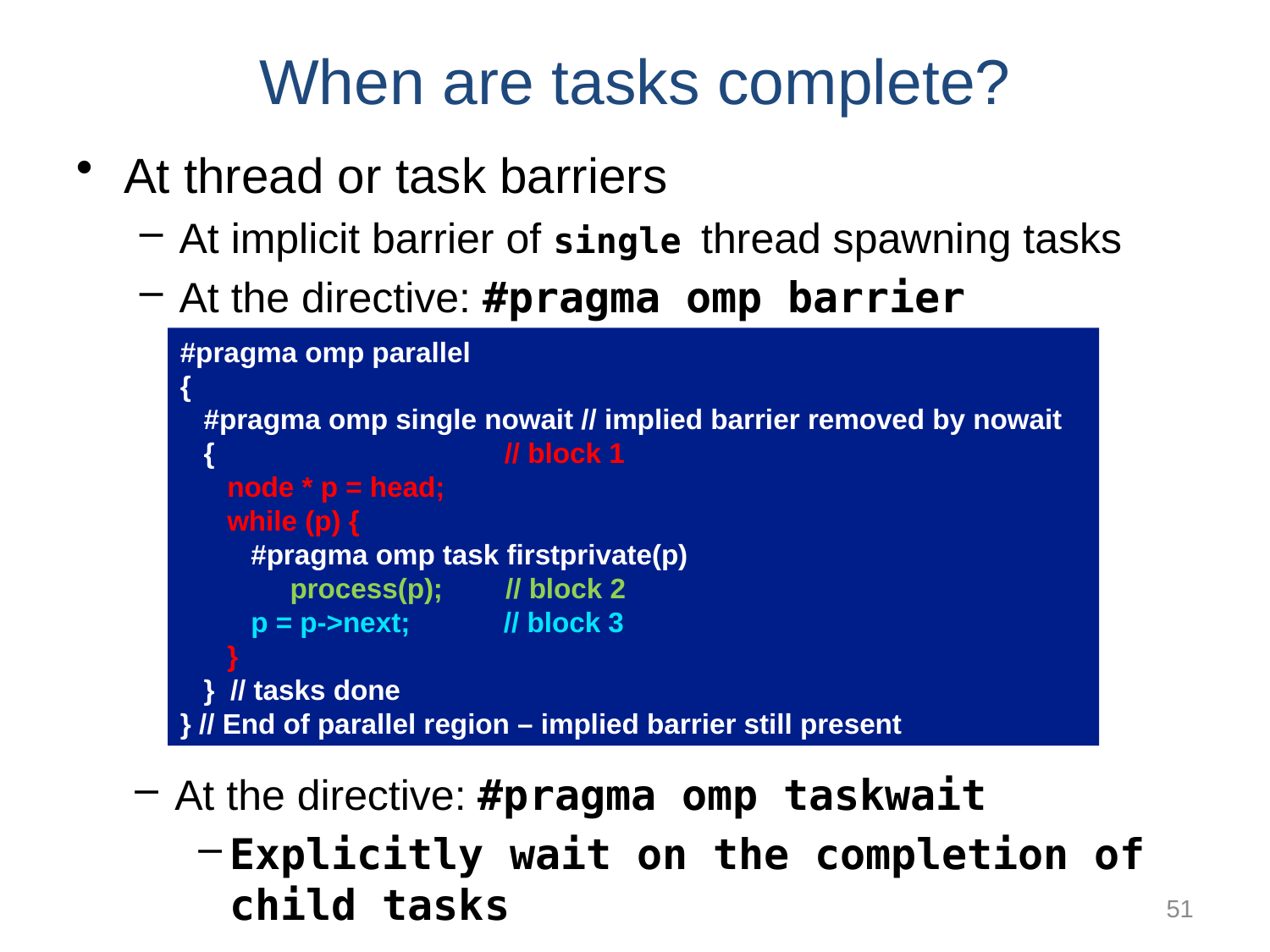

When are tasks complete?

At thread or task barriers
At implicit barrier of single  thread spawning tasks
At the directive: #pragma omp barrier

#pragma omp parallel
{
   #pragma omp single nowait // implied barrier removed by nowait
   {                                     // block 1
      node * p = head;
      while (p) {
         #pragma omp task firstprivate(p)
              process(p);        // block 2
         p = p->next;            // block 3
      }
   }  // tasks done
} // End of parallel region – implied barrier still present
At the directive: #pragma omp taskwait
Explicitly wait on the completion of child tasks

51